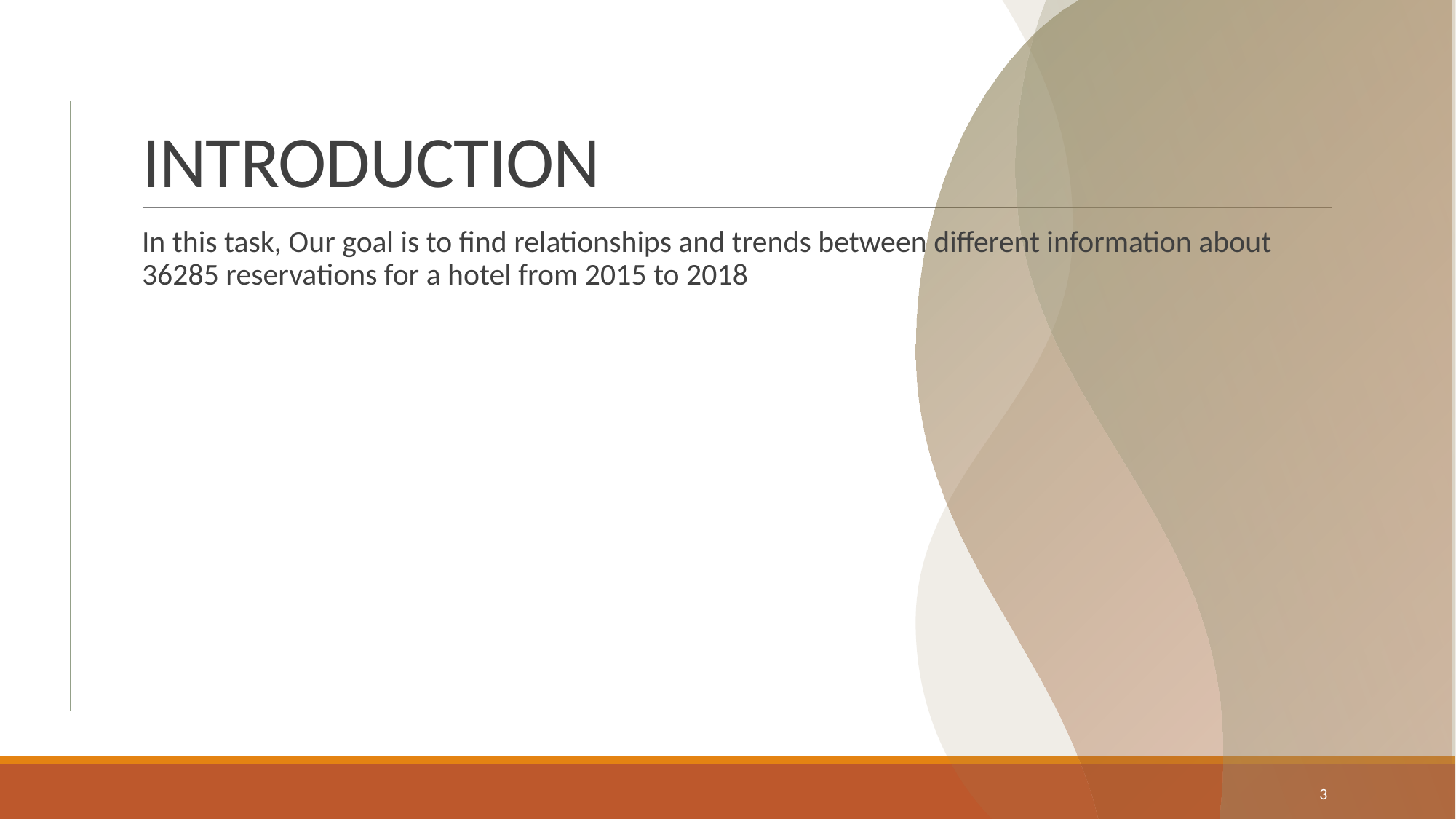

# INTRODUCTION
In this task, Our goal is to find relationships and trends between different information about 36285 reservations for a hotel from 2015 to 2018
3